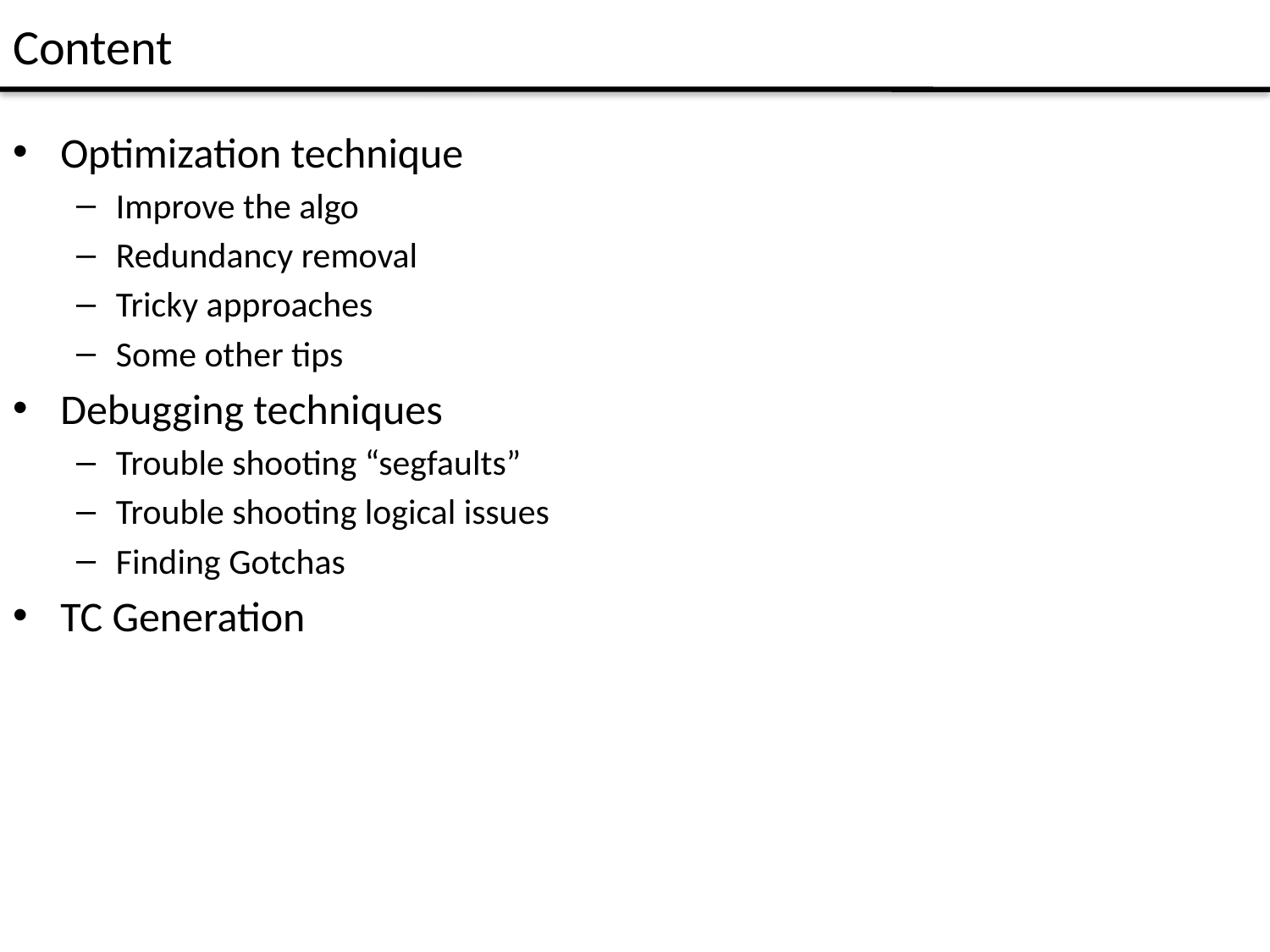

# Content
Optimization technique
Improve the algo
Redundancy removal
Tricky approaches
Some other tips
Debugging techniques
Trouble shooting “segfaults”
Trouble shooting logical issues
Finding Gotchas
TC Generation